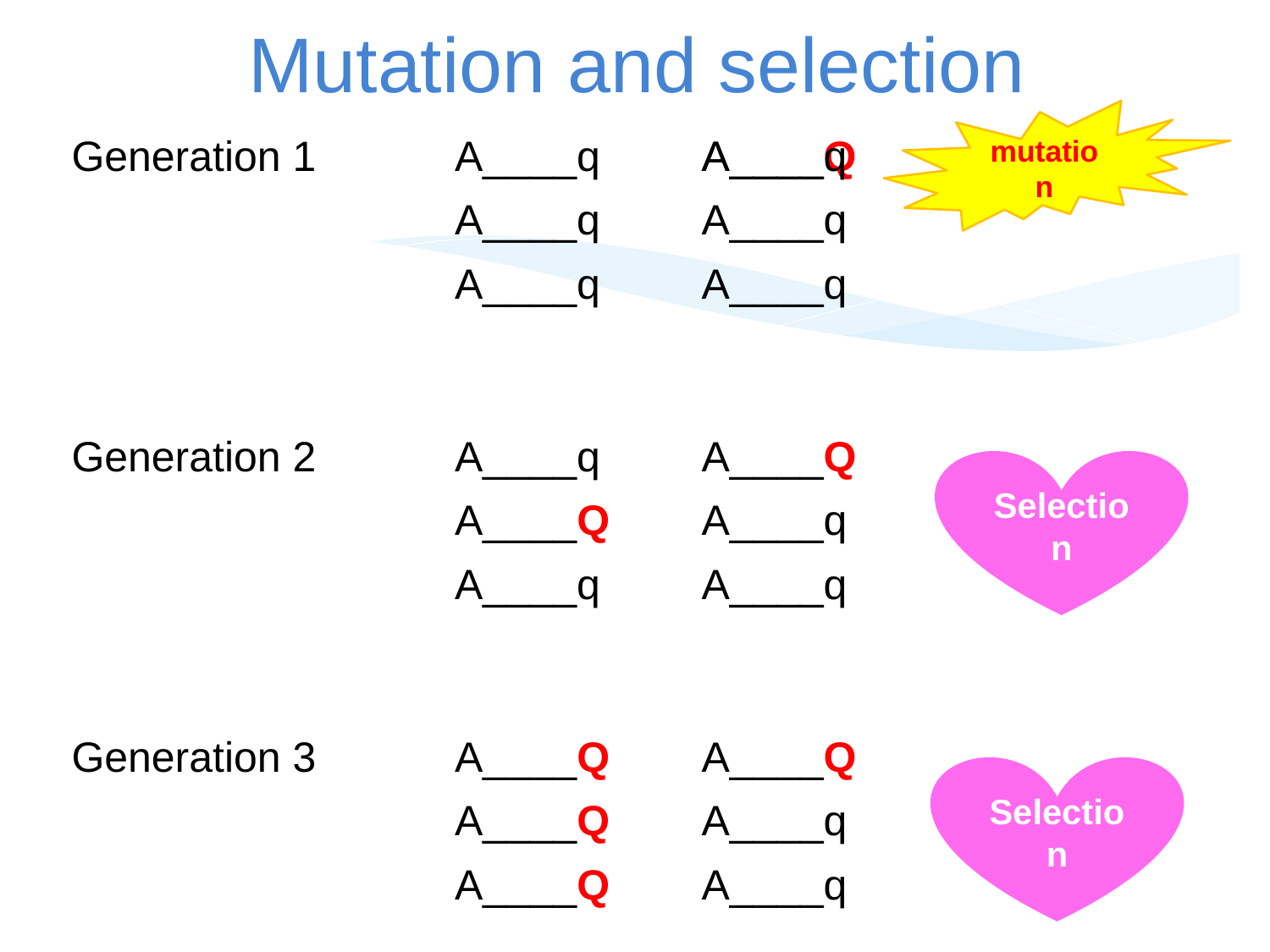

# Mutation and selection
mutation
A____Q
A____q
Generation 1
A____q
A____q
A____q
A____q
A____q
Generation 2
A____q
A____Q
Selection
A____Q
A____q
A____q
A____q
Generation 3
A____Q
A____Q
Selection
A____Q
A____q
A____Q
A____q